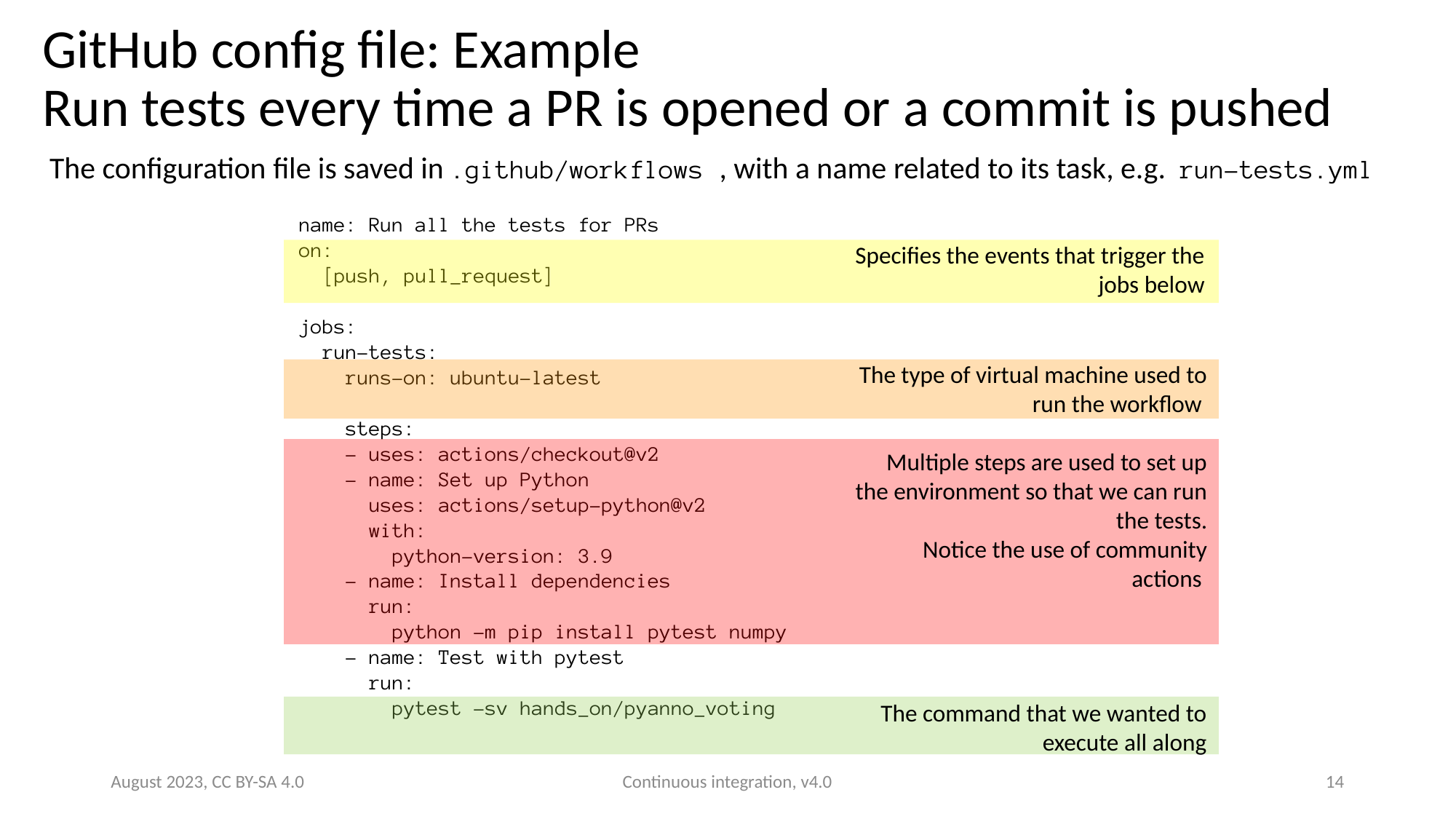

# GitHub config file: Example Run tests every time a PR is opened or a commit is pushed
The configuration file is saved in .github/workflows , with a name related to its task, e.g.  run-tests.yml
name: Run all the tests for PRs
on:
  [push, pull_request]

jobs:
  run-tests:
    runs-on: ubuntu-latest

    steps:
    - uses: actions/checkout@v2
    - name: Set up Python
      uses: actions/setup-python@v2
      with:
        python-version: 3.9
    - name: Install dependencies
      run:
        python -m pip install pytest numpy
    - name: Test with pytest
      run:
        pytest -sv hands_on/pyanno_voting
Specifies the events that trigger the jobs below

The type of virtual machine used to run the workflow

Multiple steps are used to set up the environment so that we can run the tests.
Notice the use of community actions
The command that we wanted to execute all along

August 2023, CC BY-SA 4.0
Continuous integration, v4.0
14